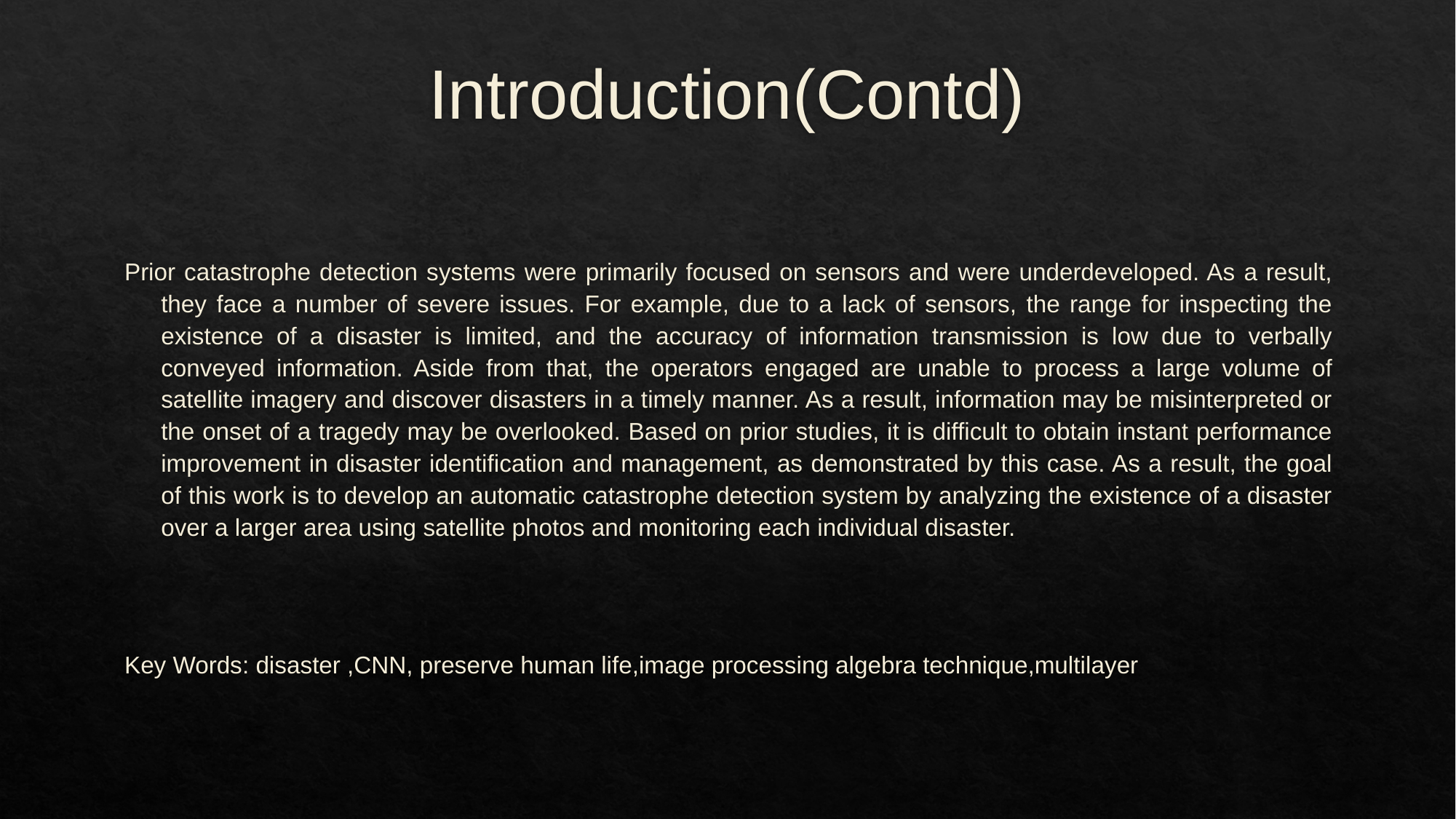

# Introduction(Contd)
Prior catastrophe detection systems were primarily focused on sensors and were underdeveloped. As a result, they face a number of severe issues. For example, due to a lack of sensors, the range for inspecting the existence of a disaster is limited, and the accuracy of information transmission is low due to verbally conveyed information. Aside from that, the operators engaged are unable to process a large volume of satellite imagery and discover disasters in a timely manner. As a result, information may be misinterpreted or the onset of a tragedy may be overlooked. Based on prior studies, it is difficult to obtain instant performance improvement in disaster identification and management, as demonstrated by this case. As a result, the goal of this work is to develop an automatic catastrophe detection system by analyzing the existence of a disaster over a larger area using satellite photos and monitoring each individual disaster.

Key Words: disaster ,CNN, preserve human life,image processing algebra technique,multilayer